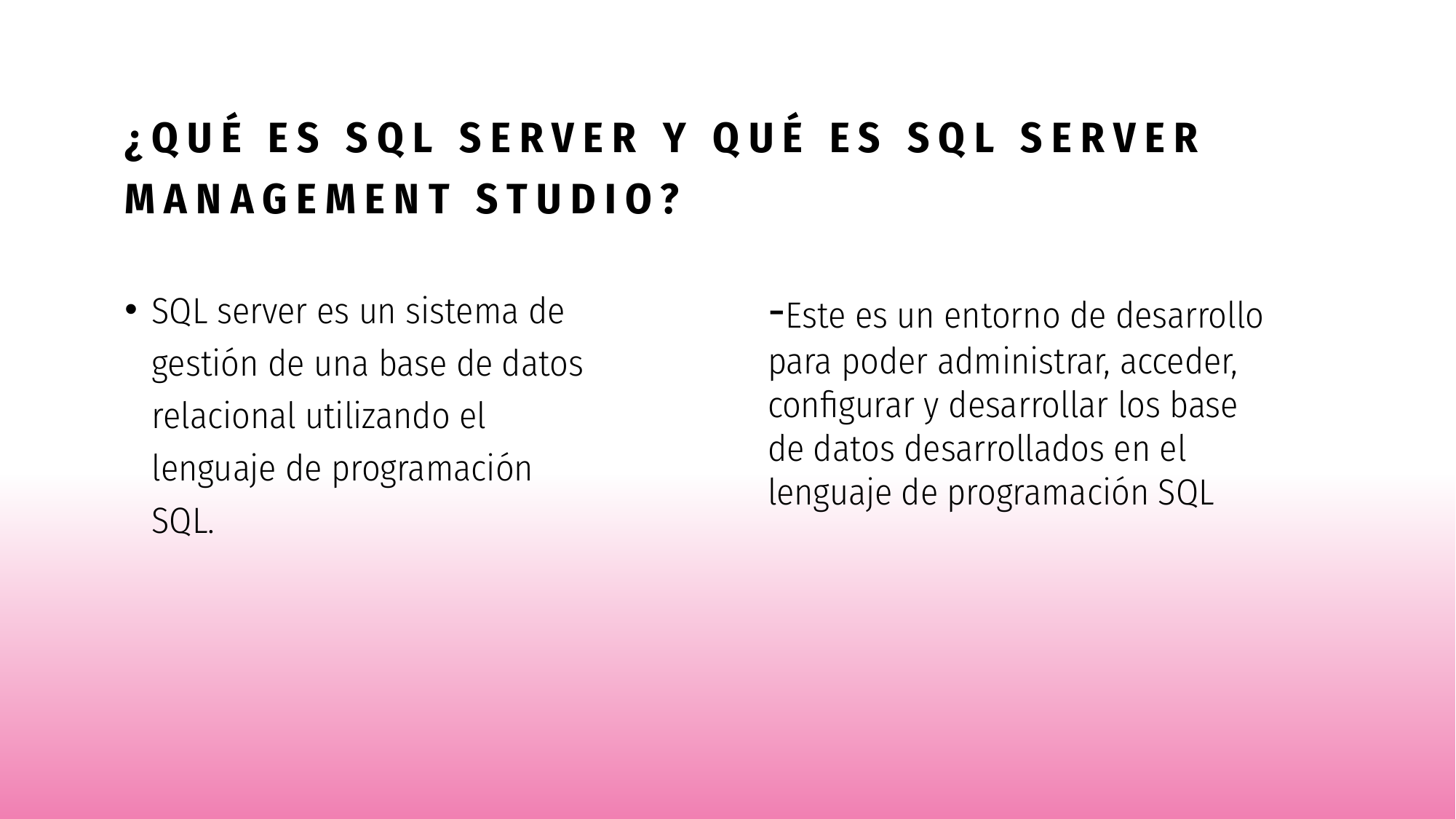

# ¿Qué es SQL Server y qué es SQL Server Management Studio?
SQL server es un sistema de gestión de una base de datos relacional utilizando el lenguaje de programación SQL.
-Este es un entorno de desarrollo para poder administrar, acceder, configurar y desarrollar los base de datos desarrollados en el lenguaje de programación SQL